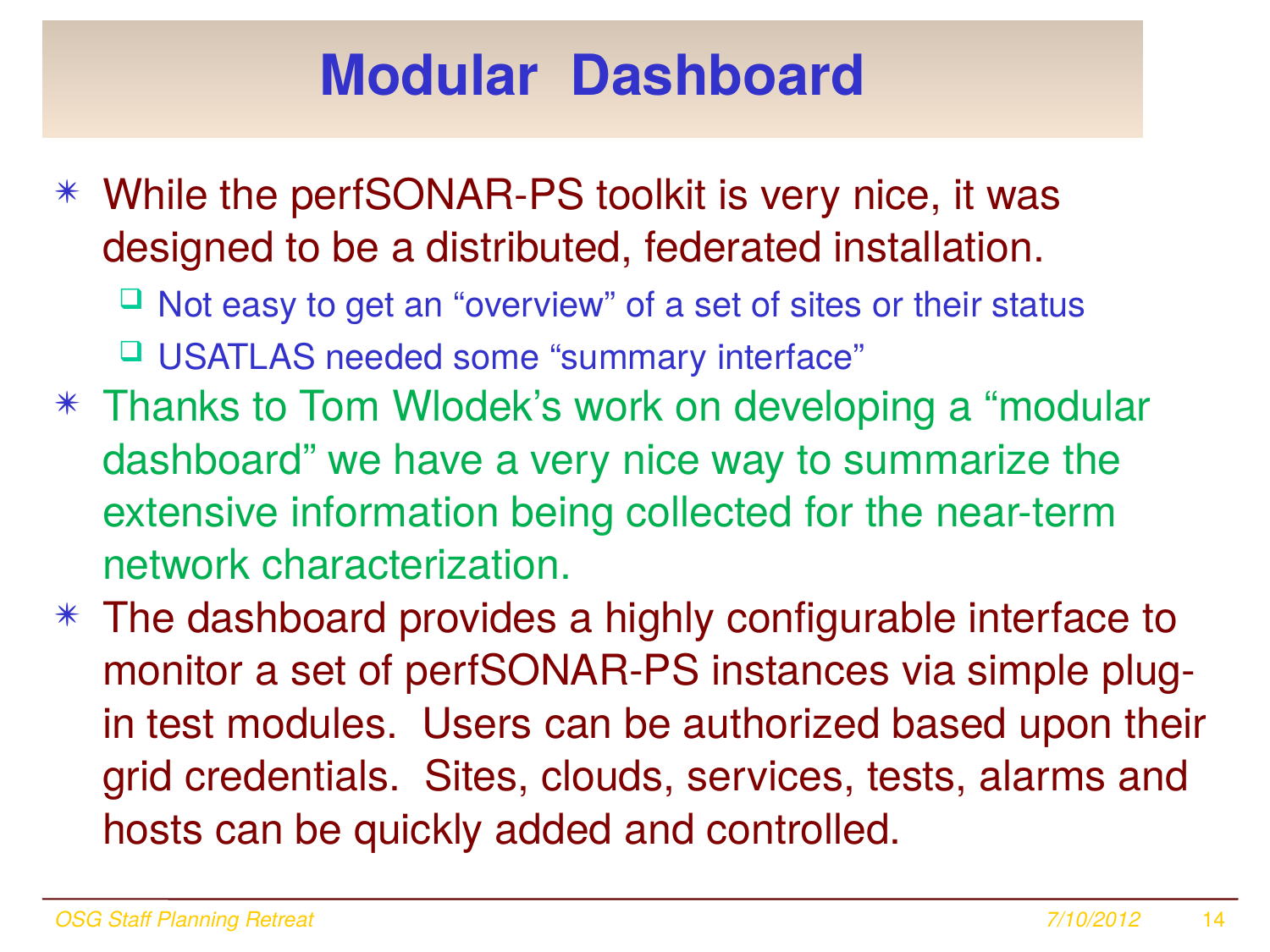

# Modular  Dashboard
While the perfSONAR-PS toolkit is very nice, it was designed to be a distributed, federated installation.
Not easy to get an “overview” of a set of sites or their status
USATLAS needed some “summary interface”
Thanks to Tom Wlodek’s work on developing a “modular dashboard” we have a very nice way to summarize the extensive information being collected for the near-term network characterization.
The dashboard provides a highly configurable interface to monitor a set of perfSONAR-PS instances via simple plug-in test modules.  Users can be authorized based upon their grid credentials.  Sites, clouds, services, tests, alarms and hosts can be quickly added and controlled.

OSG Staff Planning Retreat
7/10/2012
14